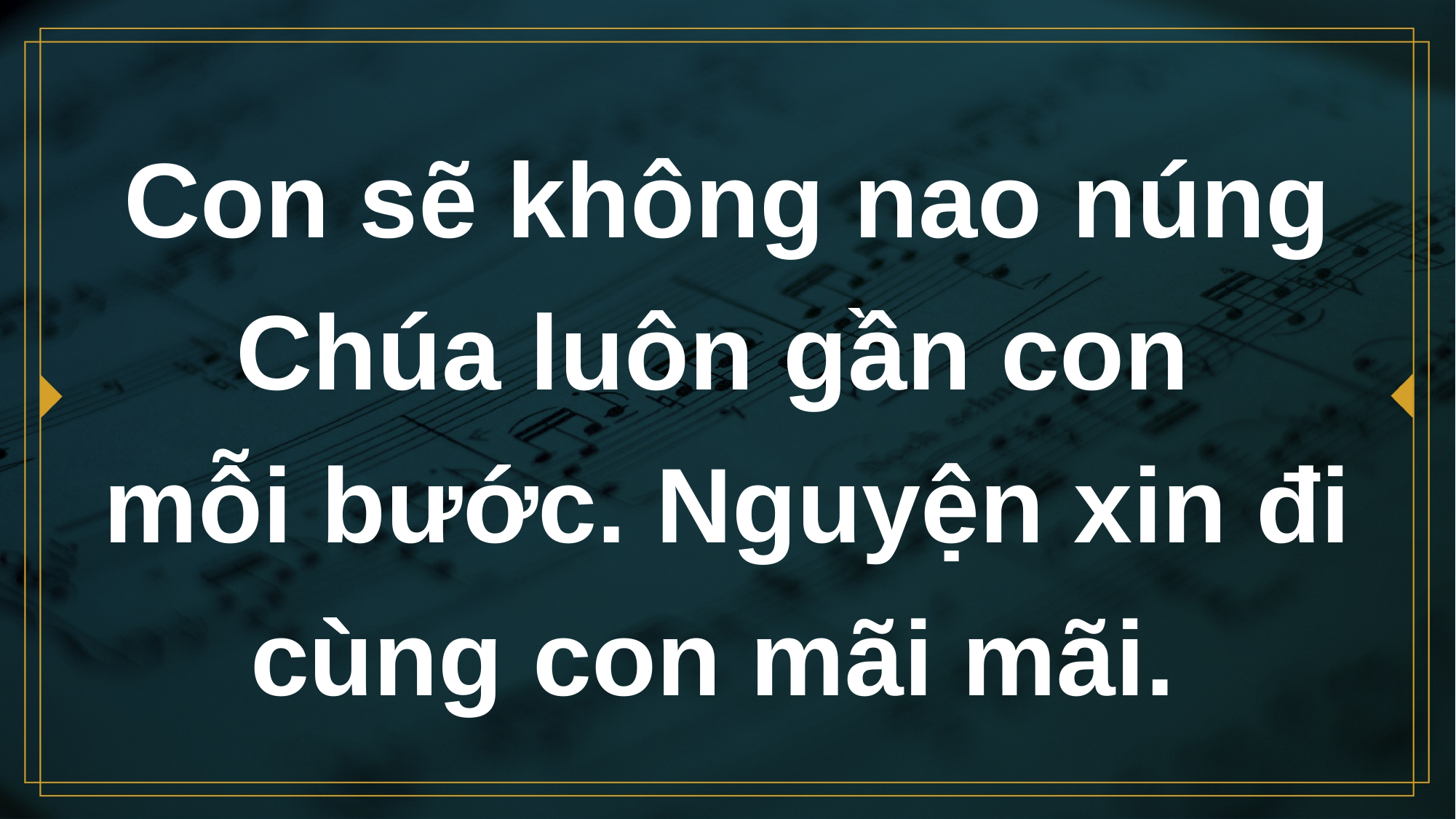

# Con sẽ không nao núng Chúa luôn gần con mỗi bước. Nguyện xin đi cùng con mãi mãi.